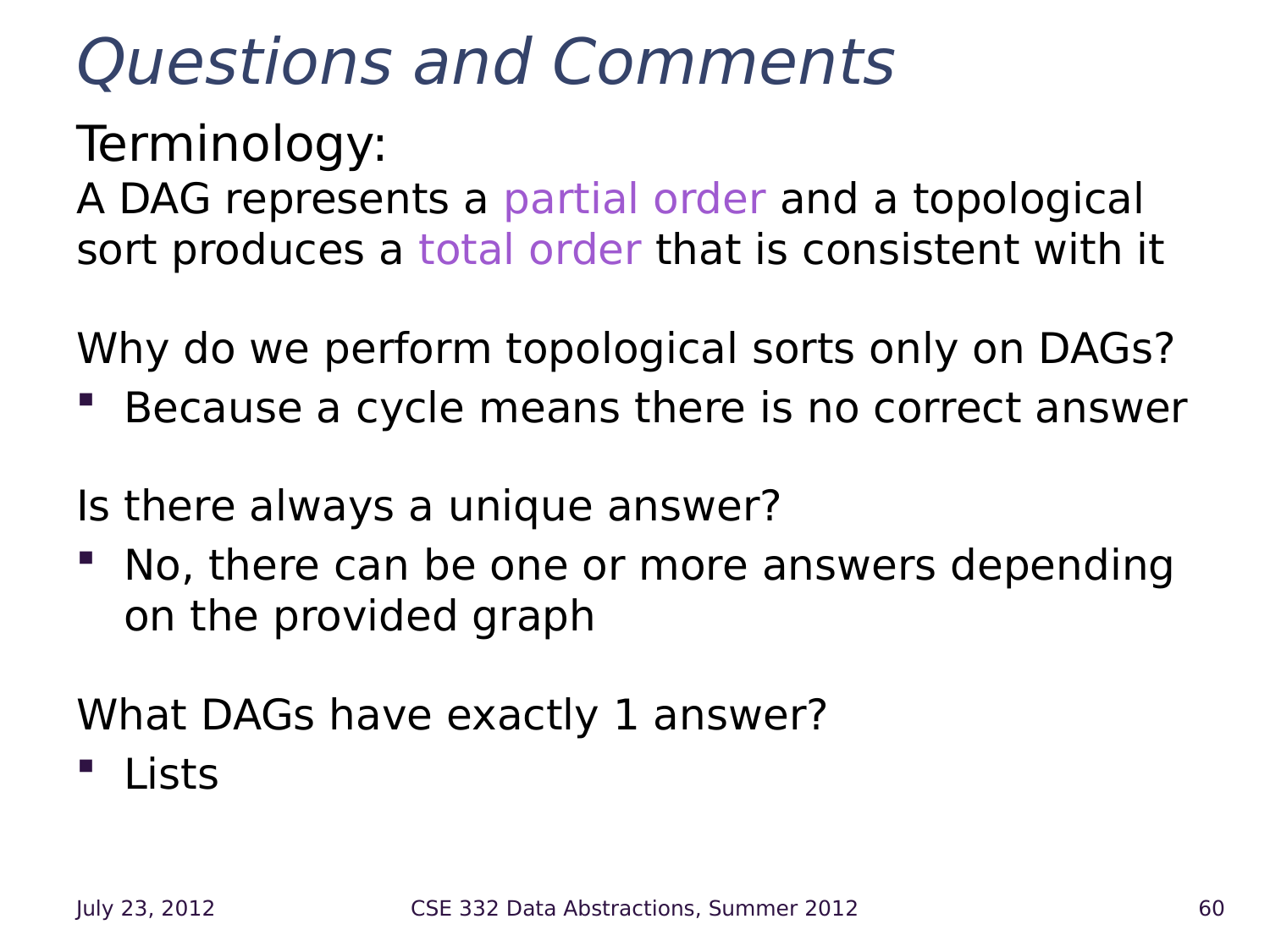

# Questions and Comments
Terminology:
A DAG represents a partial order and a topological sort produces a total order that is consistent with it

Why do we perform topological sorts only on DAGs?
Because a cycle means there is no correct answer

Is there always a unique answer?
No, there can be one or more answers depending on the provided graph

What DAGs have exactly 1 answer?
Lists
July 23, 2012
CSE 332 Data Abstractions, Summer 2012
60